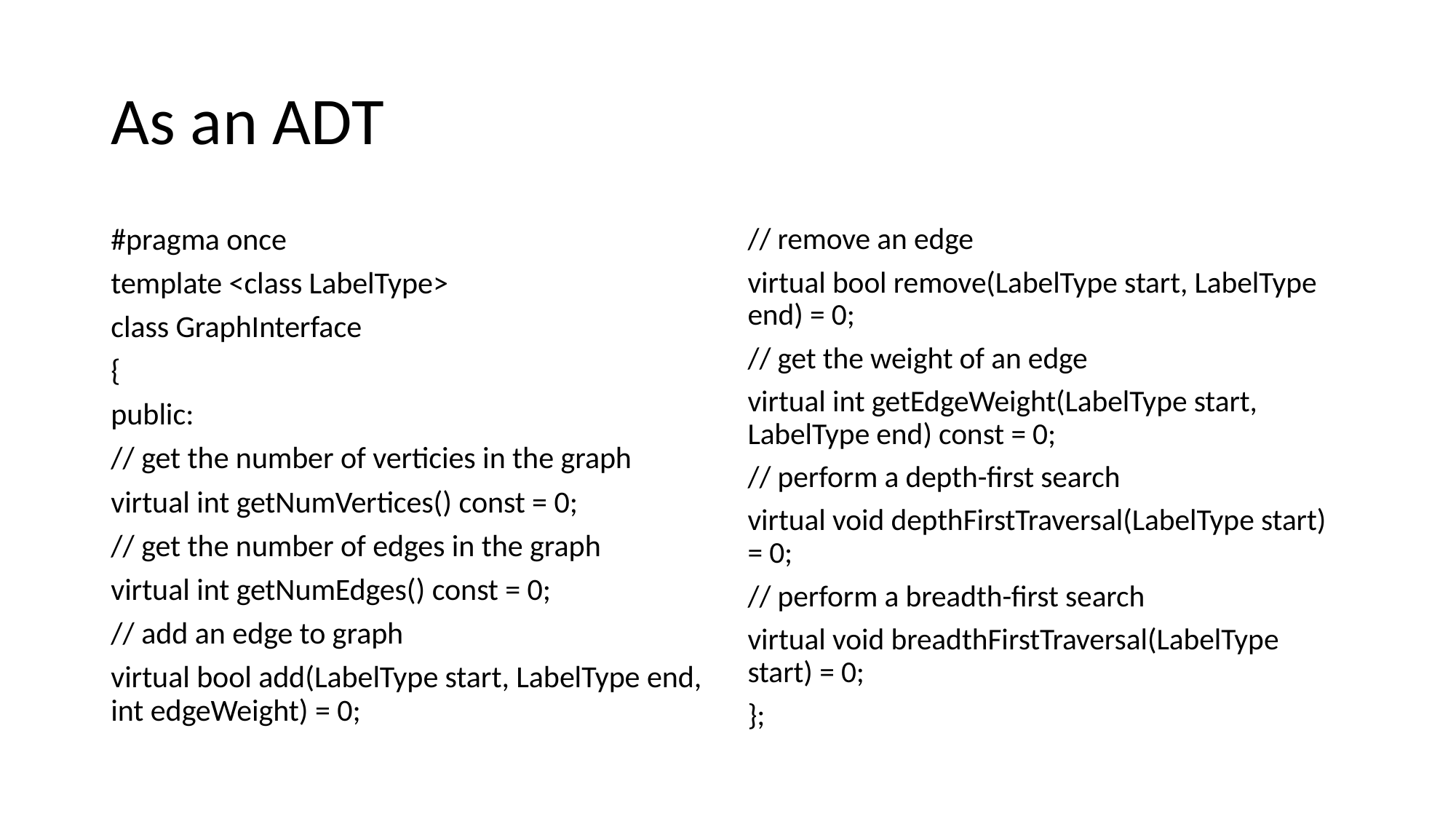

# As an ADT
#pragma once
template <class LabelType>
class GraphInterface
{
public:
// get the number of verticies in the graph
virtual int getNumVertices() const = 0;
// get the number of edges in the graph
virtual int getNumEdges() const = 0;
// add an edge to graph
virtual bool add(LabelType start, LabelType end, int edgeWeight) = 0;

// remove an edge
virtual bool remove(LabelType start, LabelType end) = 0;
// get the weight of an edge
virtual int getEdgeWeight(LabelType start, LabelType end) const = 0;
// perform a depth-first search
virtual void depthFirstTraversal(LabelType start) = 0;
// perform a breadth-first search
virtual void breadthFirstTraversal(LabelType start) = 0;
};